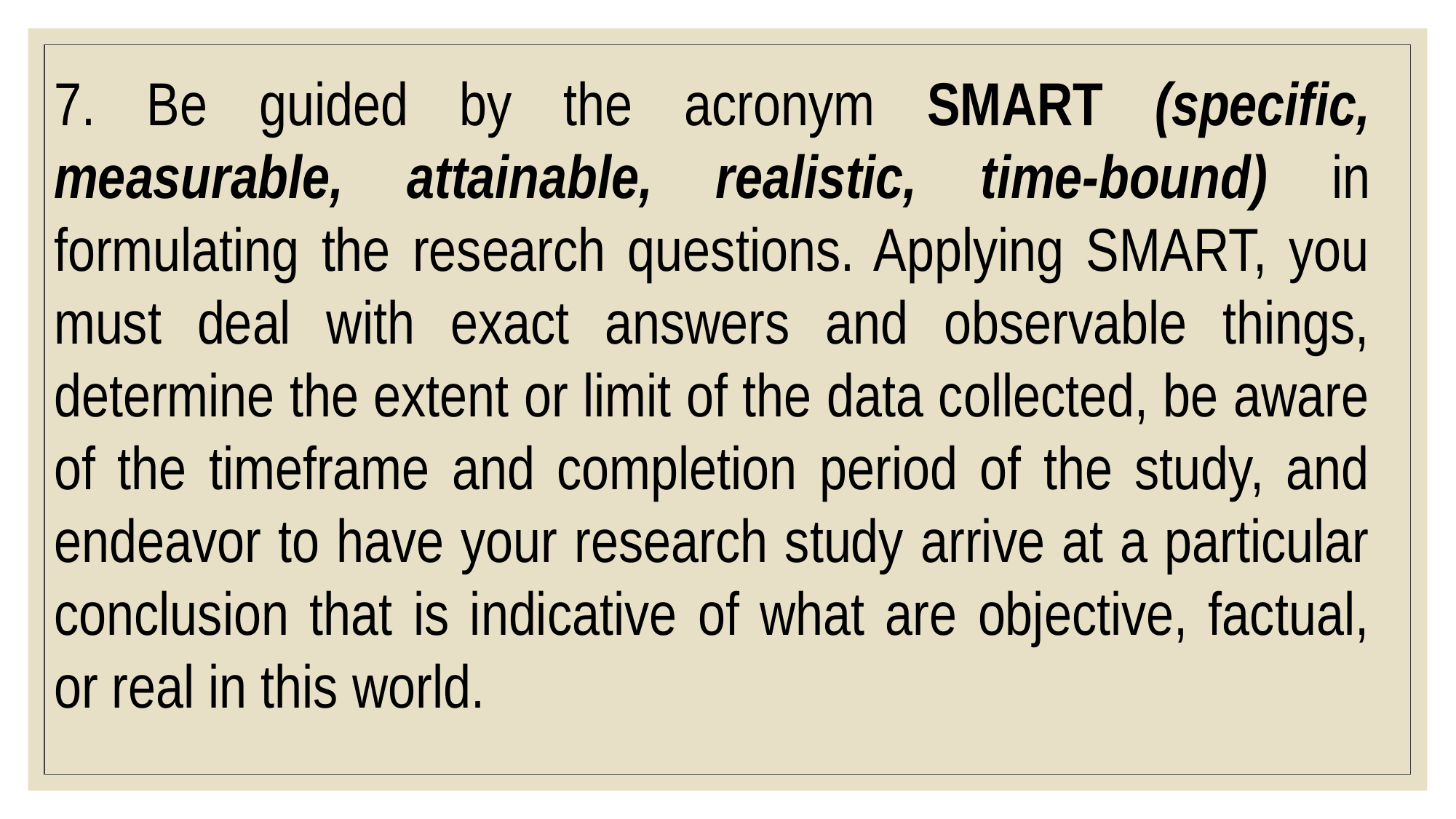

7. Be guided by the acronym SMART (specific, measurable, attainable, realistic, time-bound) in formulating the research questions. Applying SMART, you must deal with exact answers and observable things, determine the extent or limit of the data collected, be aware of the timeframe and completion period of the study, and endeavor to have your research study arrive at a particular conclusion that is indicative of what are objective, factual, or real in this world.